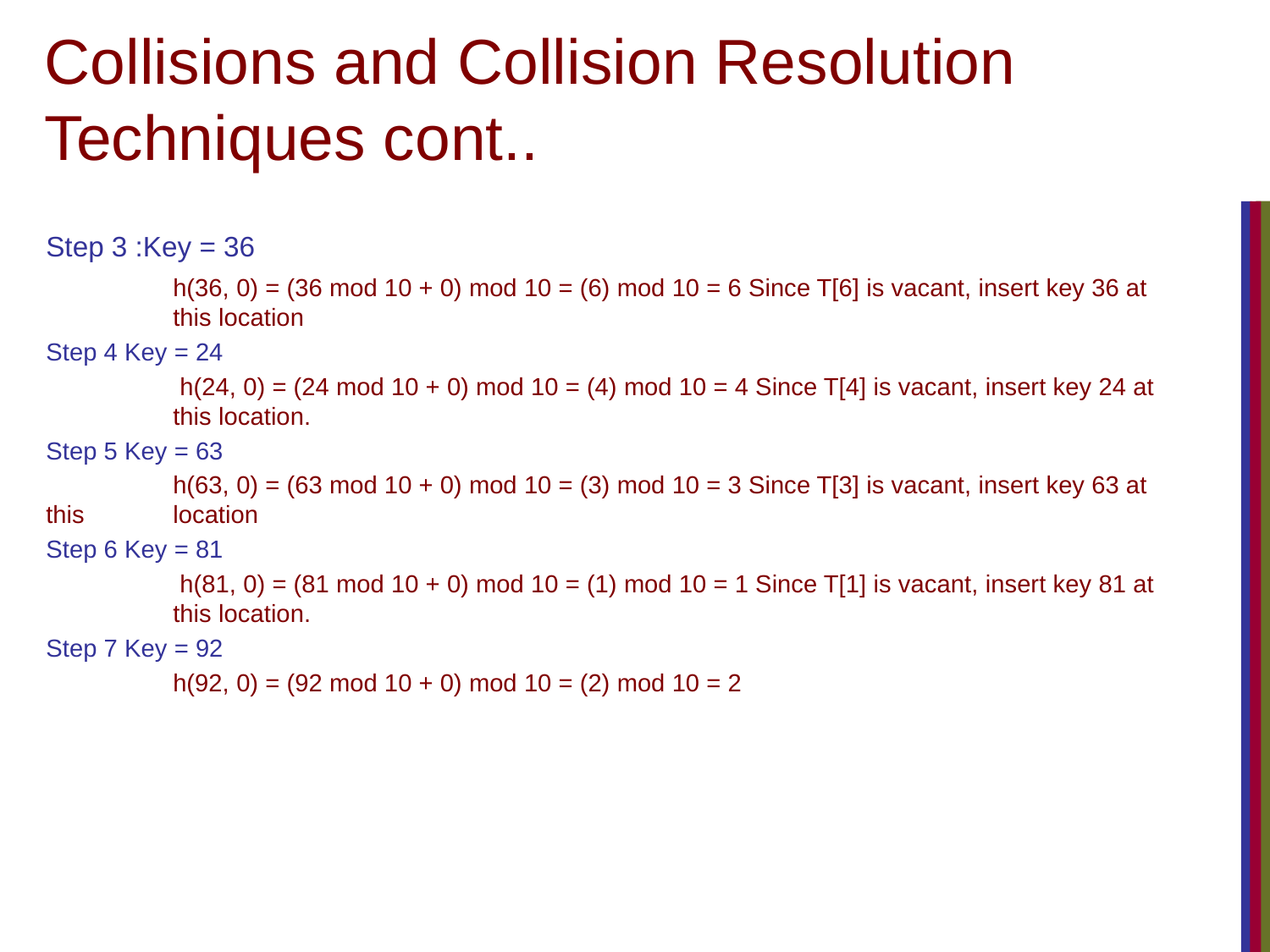

# Collisions and Collision Resolution Techniques cont..
Step 3 :Key = 36
	h(36, 0) = (36 mod 10 + 0) mod 10 = (6) mod 10 = 6 Since T[6] is vacant, insert key 36 at 	this location
Step 4 Key = 24
	 h(24, 0) = (24 mod 10 + 0) mod 10 = (4) mod 10 = 4 Since T[4] is vacant, insert key 24 at 	this location.
Step 5 Key = 63
	h(63, 0) = (63 mod 10 + 0) mod 10 = (3) mod 10 = 3 Since T[3] is vacant, insert key 63 at this 	location
Step 6 Key = 81
	 h(81, 0) = (81 mod 10 + 0) mod 10 = (1) mod 10 = 1 Since T[1] is vacant, insert key 81 at 	this location.
Step 7 Key = 92
	h(92, 0) = (92 mod 10 + 0) mod 10 = (2) mod 10 = 2